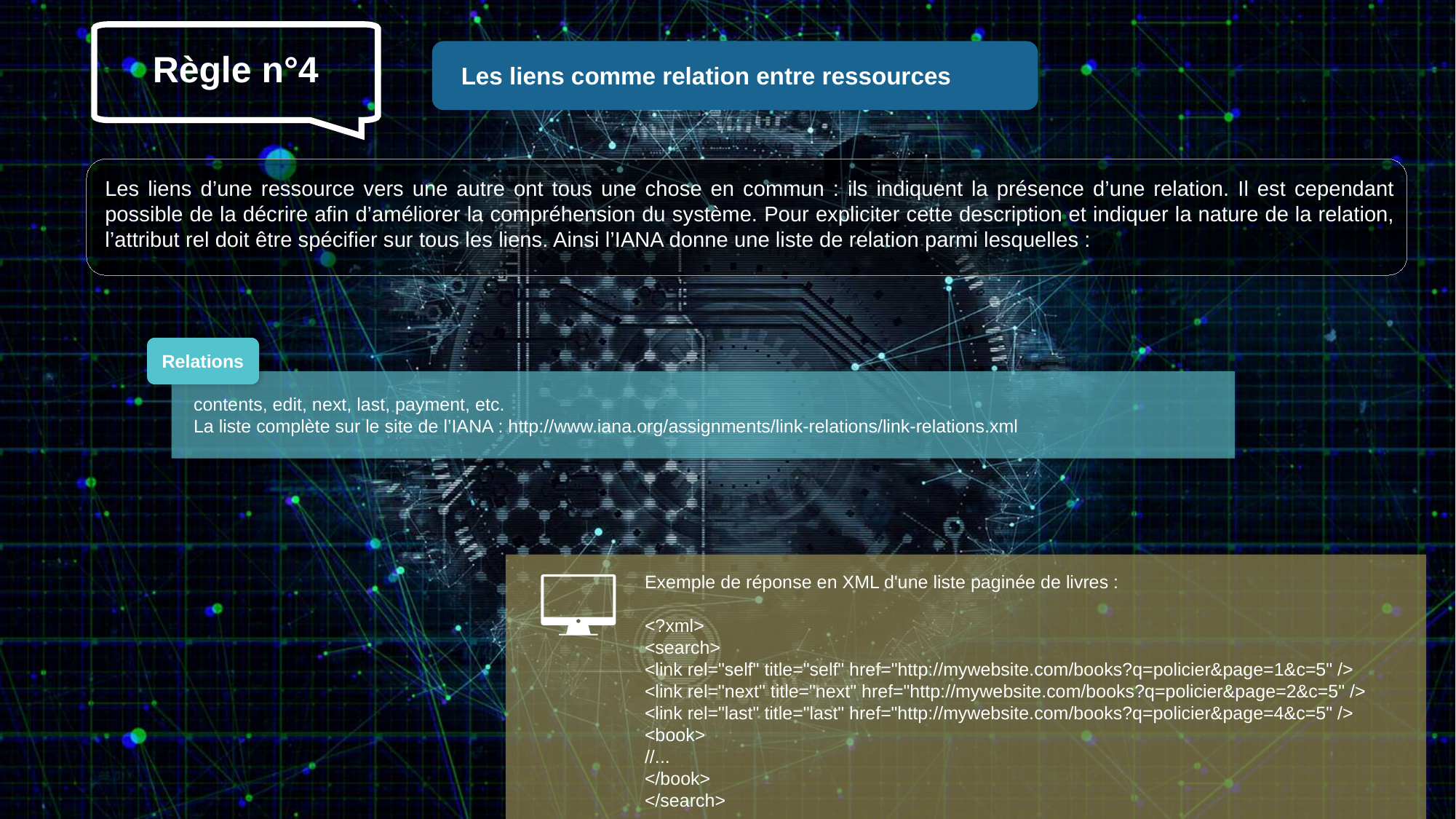

Règle n°4
Les liens comme relation entre ressources
Les liens d’une ressource vers une autre ont tous une chose en commun : ils indiquent la présence d’une relation. Il est cependant possible de la décrire afin d’améliorer la compréhension du système. Pour expliciter cette description et indiquer la nature de la relation, l’attribut rel doit être spécifier sur tous les liens. Ainsi l’IANA donne une liste de relation parmi lesquelles :

Relations

contents, edit, next, last, payment, etc.
La liste complète sur le site de l’IANA : http://www.iana.org/assignments/link-relations/link-relations.xml

Exemple de réponse en XML d'une liste paginée de livres :

<?xml>
<search>
<link rel="self" title="self" href="http://mywebsite.com/books?q=policier&page=1&c=5" />
<link rel="next" title="next" href="http://mywebsite.com/books?q=policier&page=2&c=5" />
<link rel="last" title="last" href="http://mywebsite.com/books?q=policier&page=4&c=5" />
<book>
//...
</book>
</search>